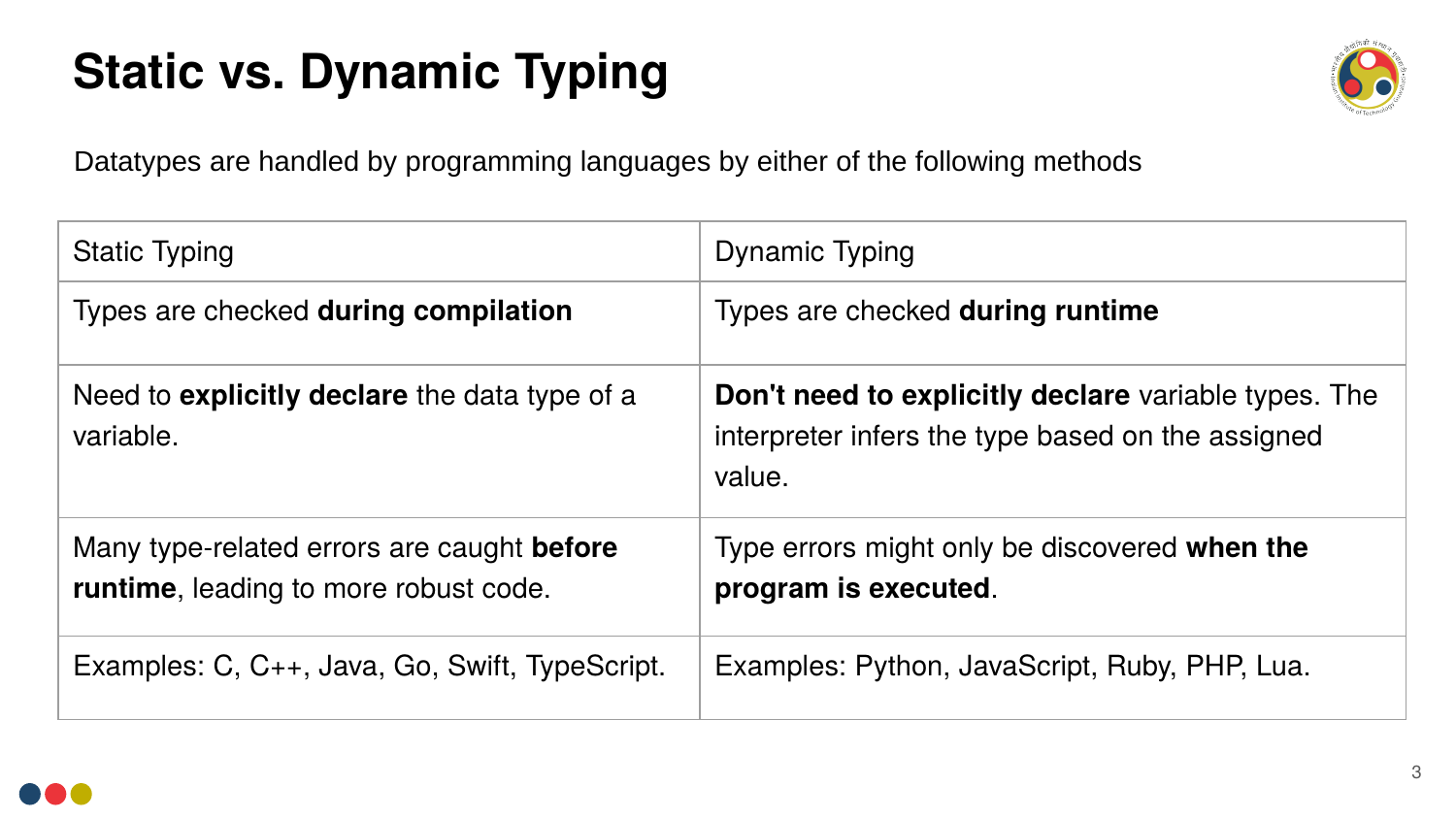

# Static vs. Dynamic Typing
Datatypes are handled by programming languages by either of the following methods
| Static Typing | Dynamic Typing |
| --- | --- |
| Types are checked during compilation | Types are checked during runtime |
| Need to explicitly declare the data type of a variable. | Don't need to explicitly declare variable types. The interpreter infers the type based on the assigned value. |
| Many type-related errors are caught before runtime, leading to more robust code. | Type errors might only be discovered when the program is executed. |
| Examples: C, C++, Java, Go, Swift, TypeScript. | Examples: Python, JavaScript, Ruby, PHP, Lua. |
3